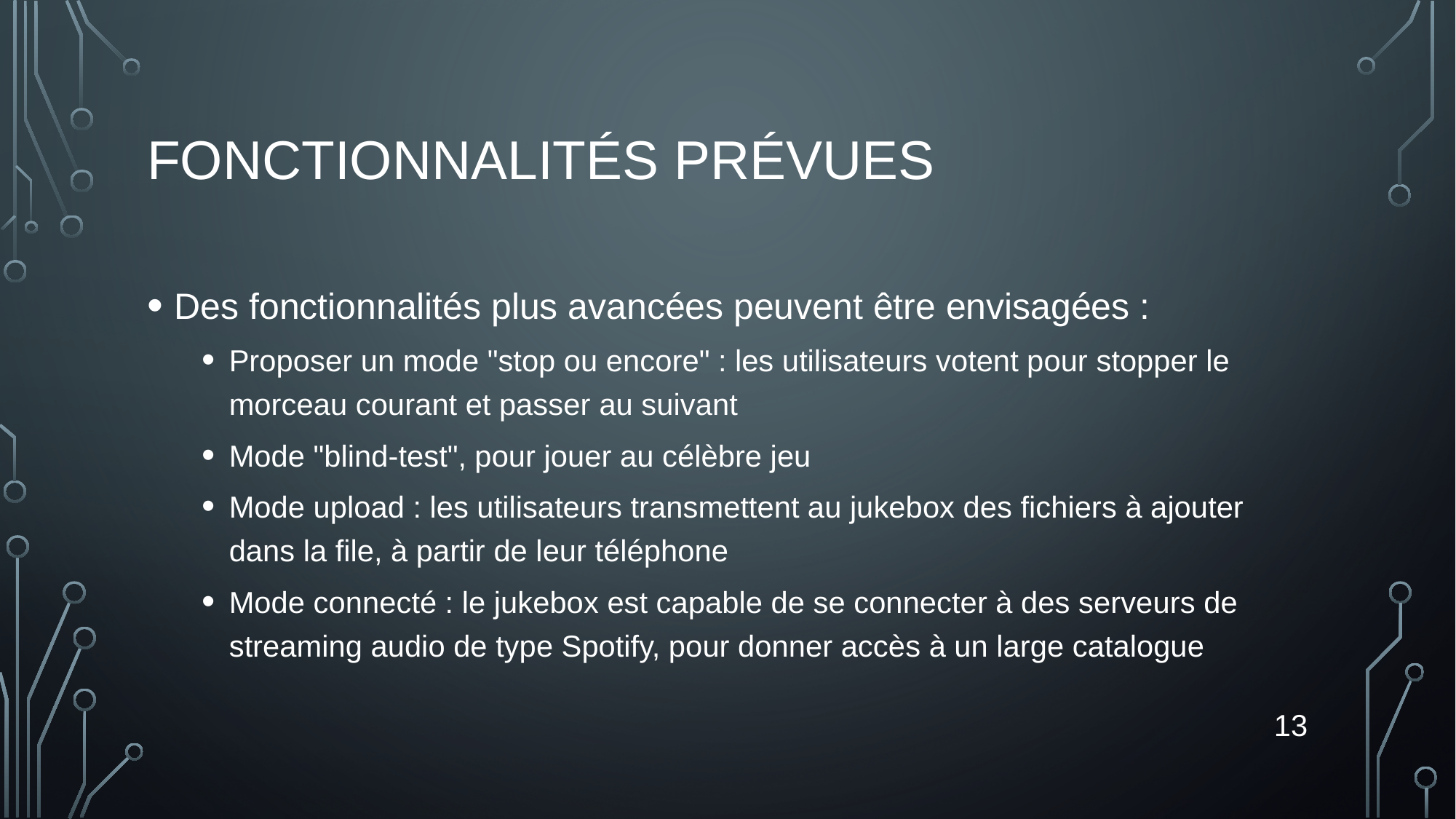

# Fonctionnalités prévues
Des fonctionnalités plus avancées peuvent être envisagées :
Proposer un mode "stop ou encore" : les utilisateurs votent pour stopper le morceau courant et passer au suivant
Mode "blind-test", pour jouer au célèbre jeu
Mode upload : les utilisateurs transmettent au jukebox des fichiers à ajouter dans la file, à partir de leur téléphone
Mode connecté : le jukebox est capable de se connecter à des serveurs de streaming audio de type Spotify, pour donner accès à un large catalogue
13